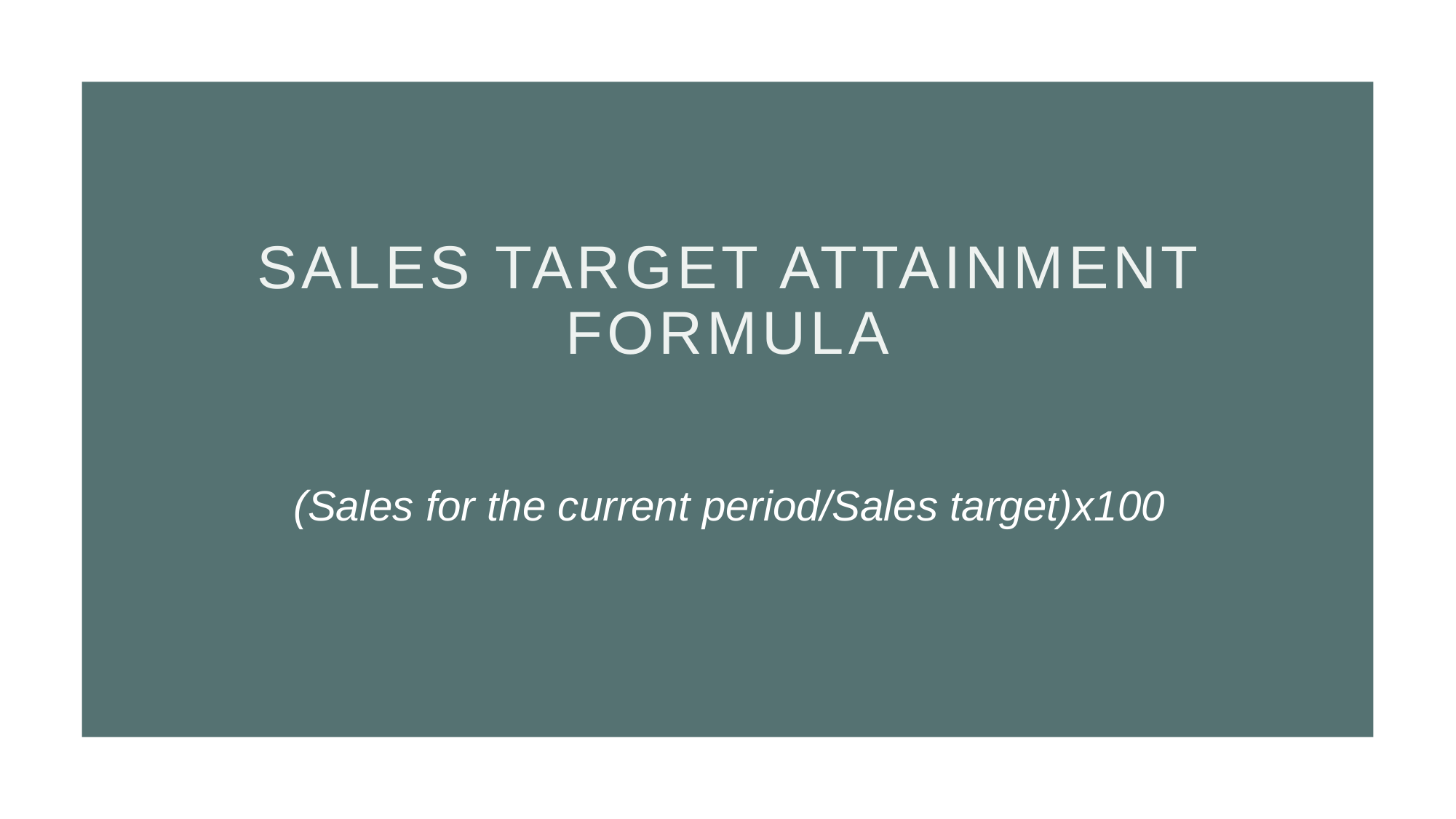

# Sales Target Attainment Formula
(Sales for the current period/Sales target)x100